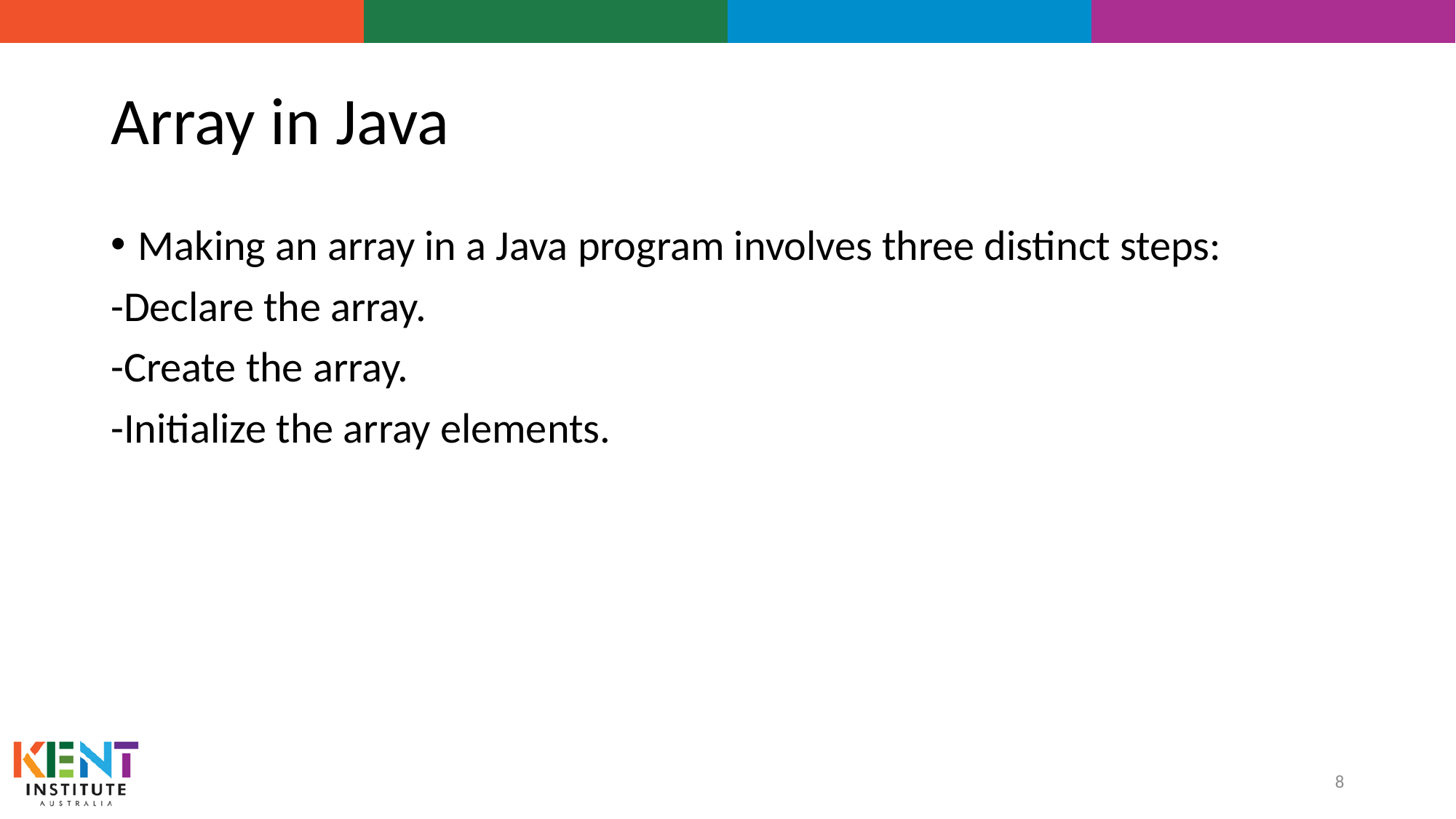

# Array in Java
Making an array in a Java program involves three distinct steps:
-Declare the array.
-Create the array.
-Initialize the array elements.
8